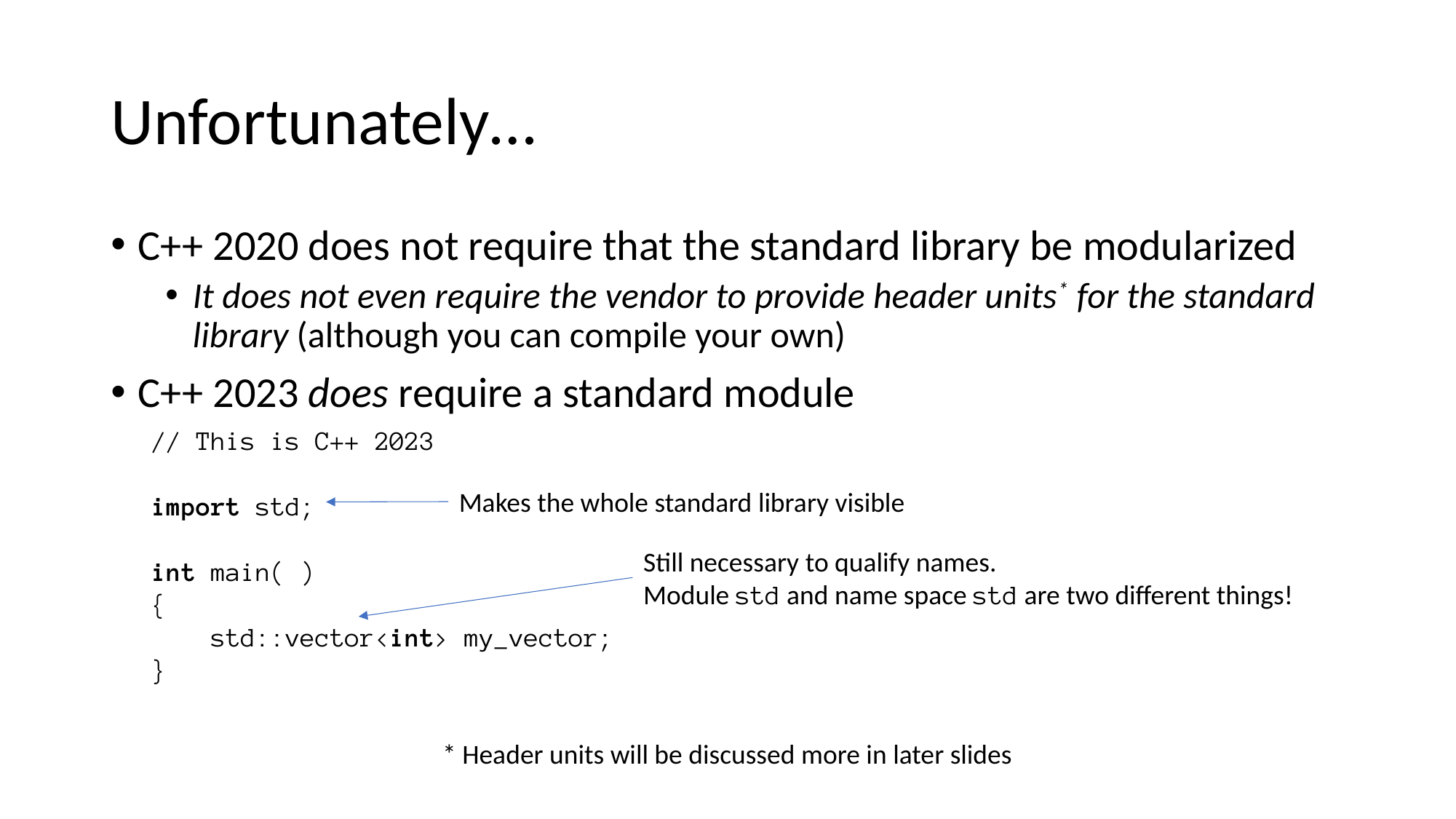

# Unfortunately…
C++ 2020 does not require that the standard library be modularized
It does not even require the vendor to provide header units* for the standard library (although you can compile your own)
C++ 2023 does require a standard module
// This is C++ 2023

import std;

int main( )
{
    std::vector<int> my_vector;
}
Makes the whole standard library visible
Still necessary to qualify names.
Module std and name space std are two different things!
* Header units will be discussed more in later slides